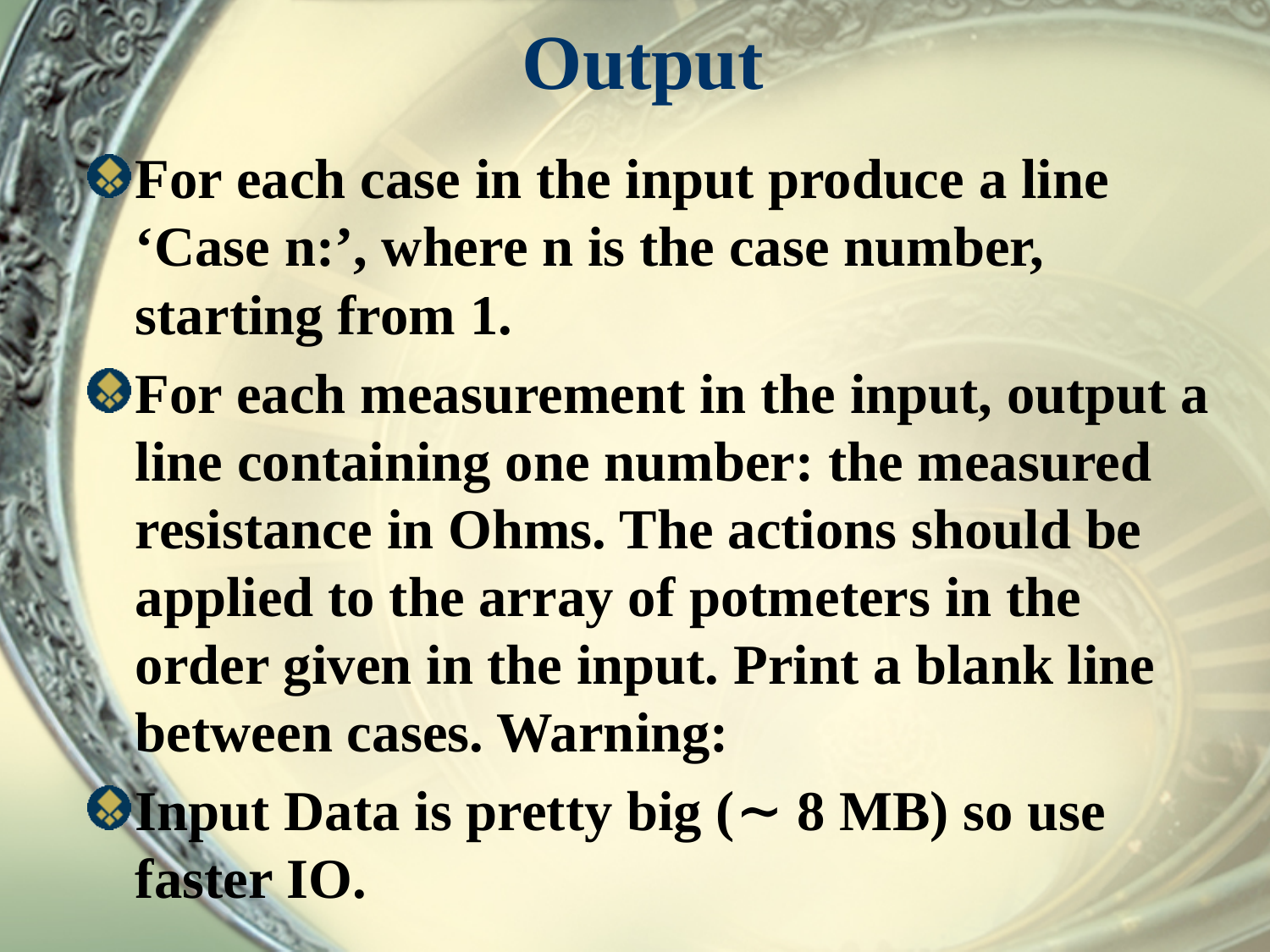

# Output
For each case in the input produce a line ‘Case n:’, where n is the case number, starting from 1.
For each measurement in the input, output a line containing one number: the measured resistance in Ohms. The actions should be applied to the array of potmeters in the order given in the input. Print a blank line between cases. Warning:
Input Data is pretty big (∼ 8 MB) so use faster IO.